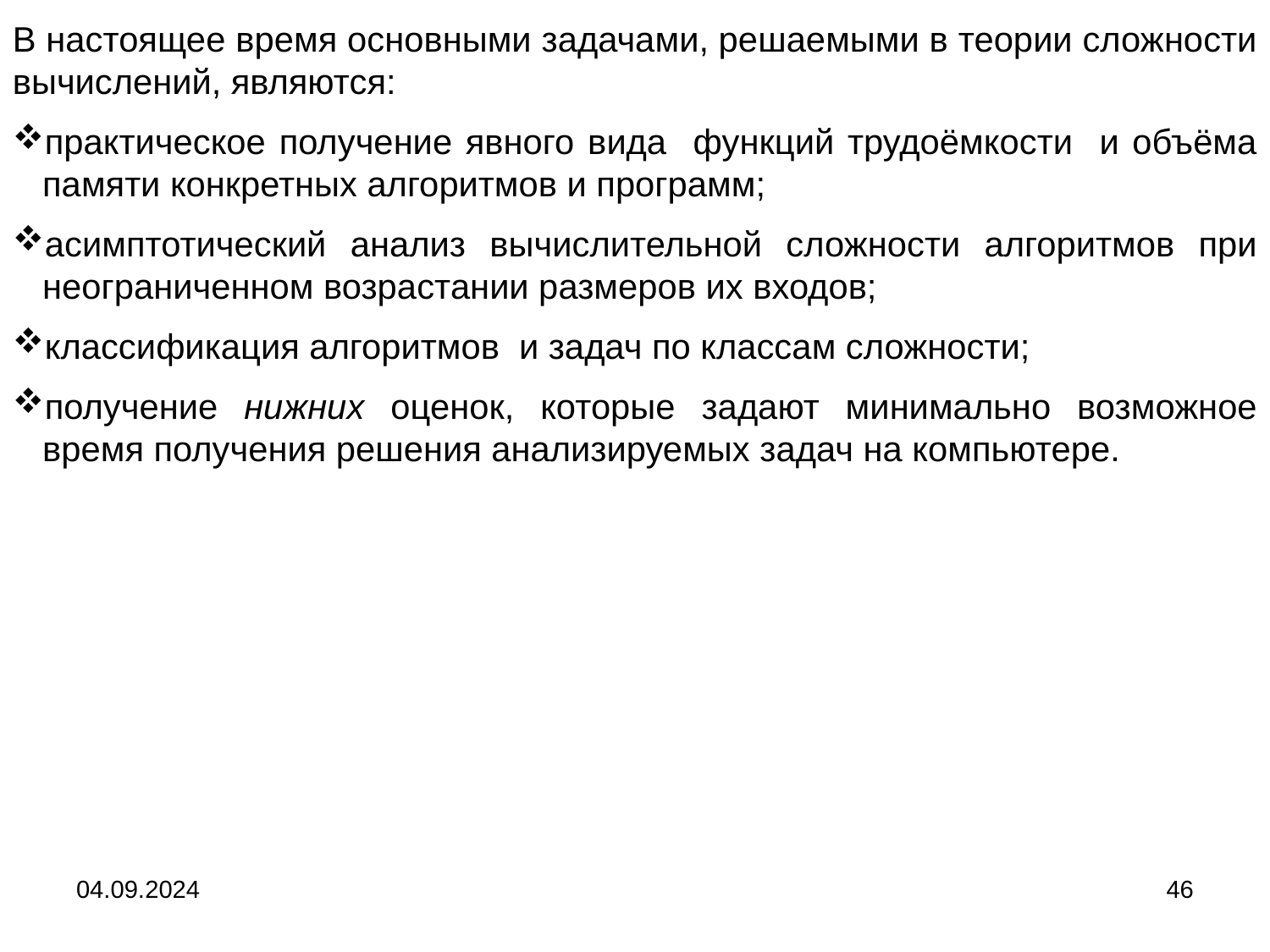

В настоящее время основными задачами, решаемыми в теории сложности вычислений, являются:
практическое получение явного вида  функций трудоёмкости  и объёма памяти конкретных алгоритмов и программ;
асимптотический анализ вычислительной сложности алгоритмов при неограниченном возрастании размеров их входов;
классификация алгоритмов  и задач по классам сложности;
получение нижних оценок, которые задают минимально возможное время получения решения анализируемых задач на компьютере.
04.09.2024
46